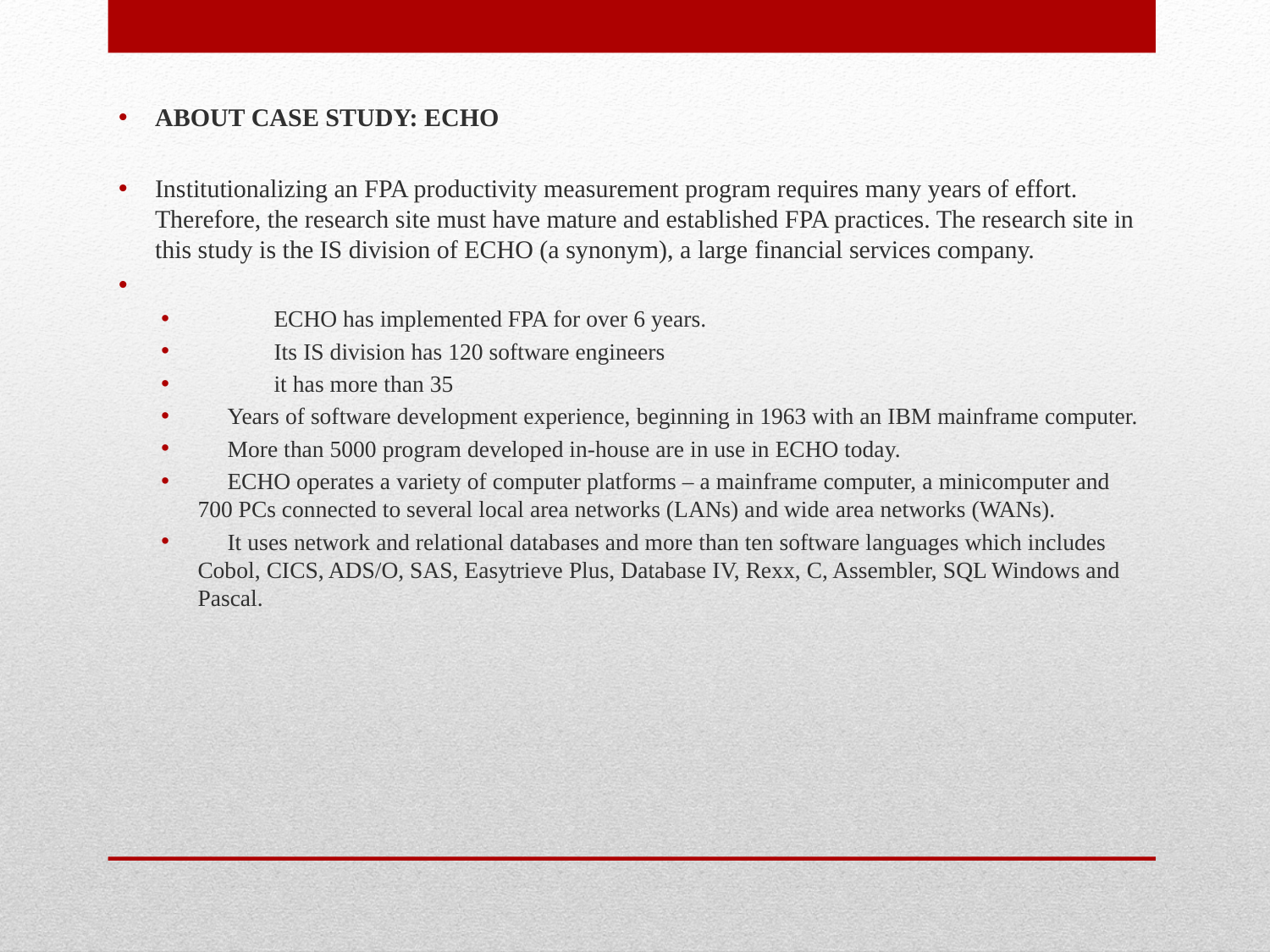

ABOUT CASE STUDY: ECHO

Institutionalizing an FPA productivity measurement program requires many years of effort. Therefore, the research site must have mature and established FPA practices. The research site in this study is the IS division of ECHO (a synonym), a large financial services company.

	ECHO has implemented FPA for over 6 years.
	Its IS division has 120 software engineers
	it has more than 35
     Years of software development experience, beginning in 1963 with an IBM mainframe computer.
     More than 5000 program developed in-house are in use in ECHO today.
     ECHO operates a variety of computer platforms – a mainframe computer, a minicomputer and 700 PCs connected to several local area networks (LANs) and wide area networks (WANs).
     It uses network and relational databases and more than ten software languages which includes Cobol, CICS, ADS/O, SAS, Easytrieve Plus, Database IV, Rexx, C, Assembler, SQL Windows and Pascal.